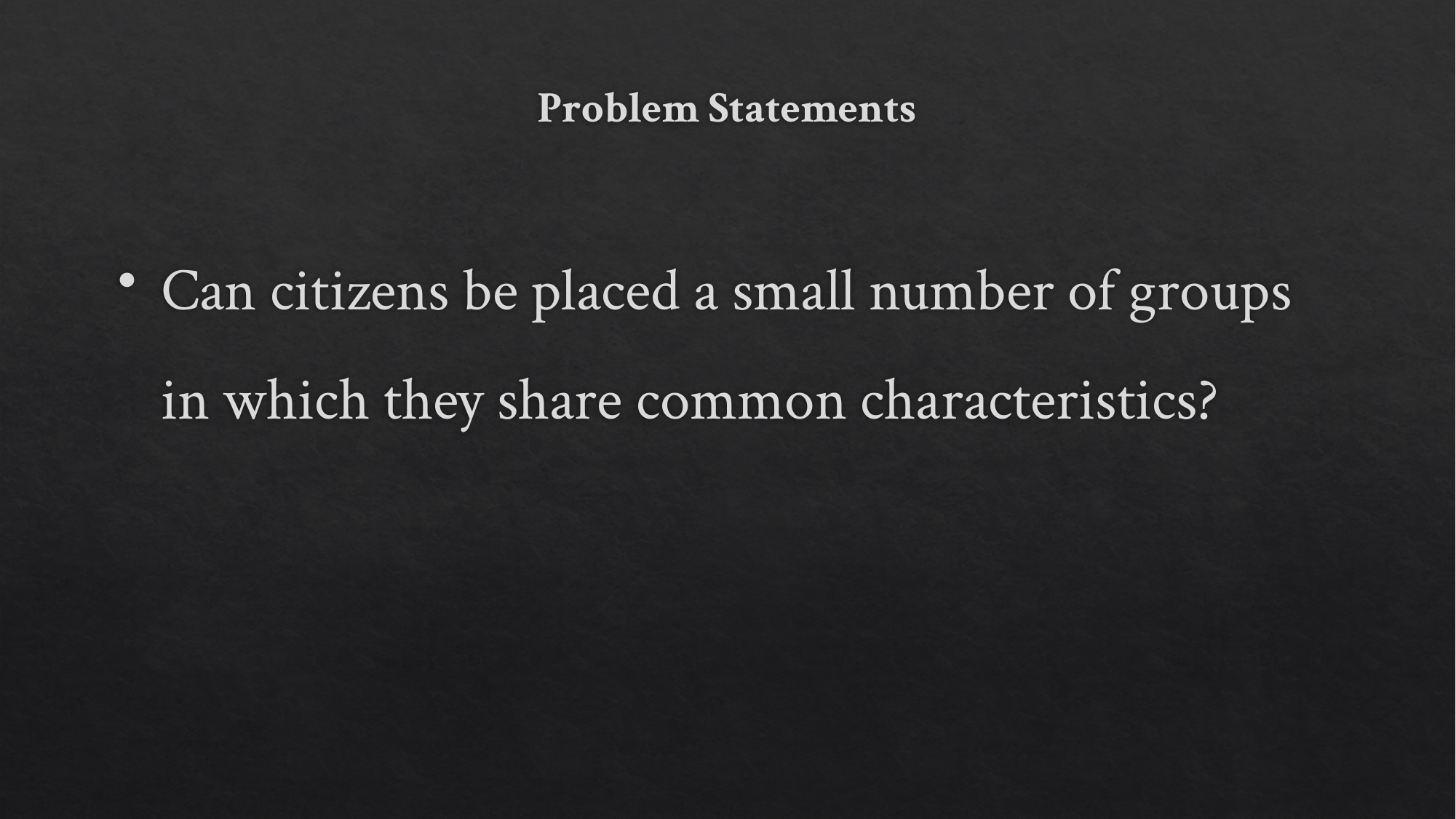

# Problem Statements
Can citizens be placed a small number of groups in which they share common characteristics?